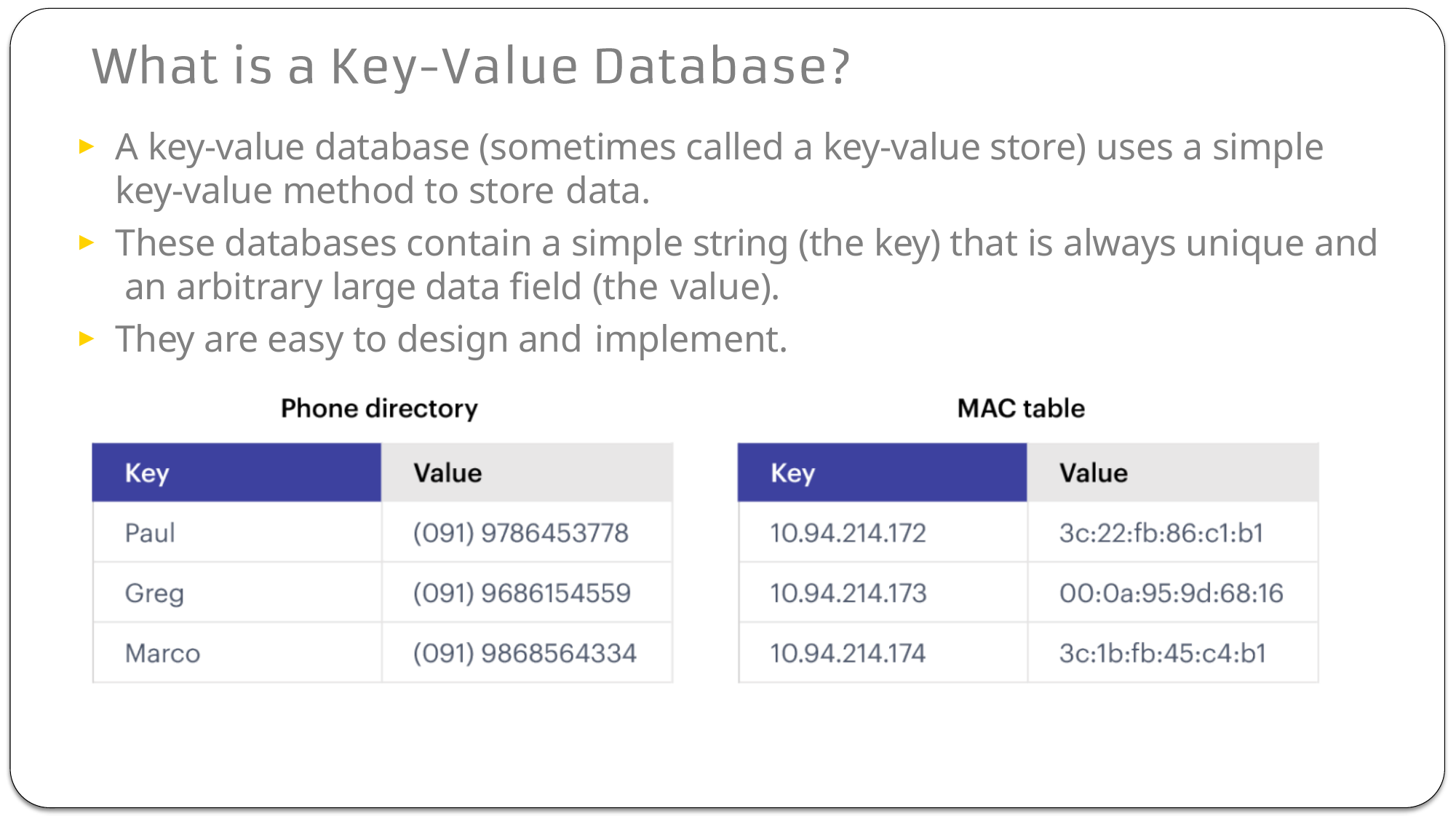

A key-value database (sometimes called a key-value store) uses a simple  key-value method to store data.
These databases contain a simple string (the key) that is always unique and  an arbitrary large data field (the value).
They are easy to design and implement.